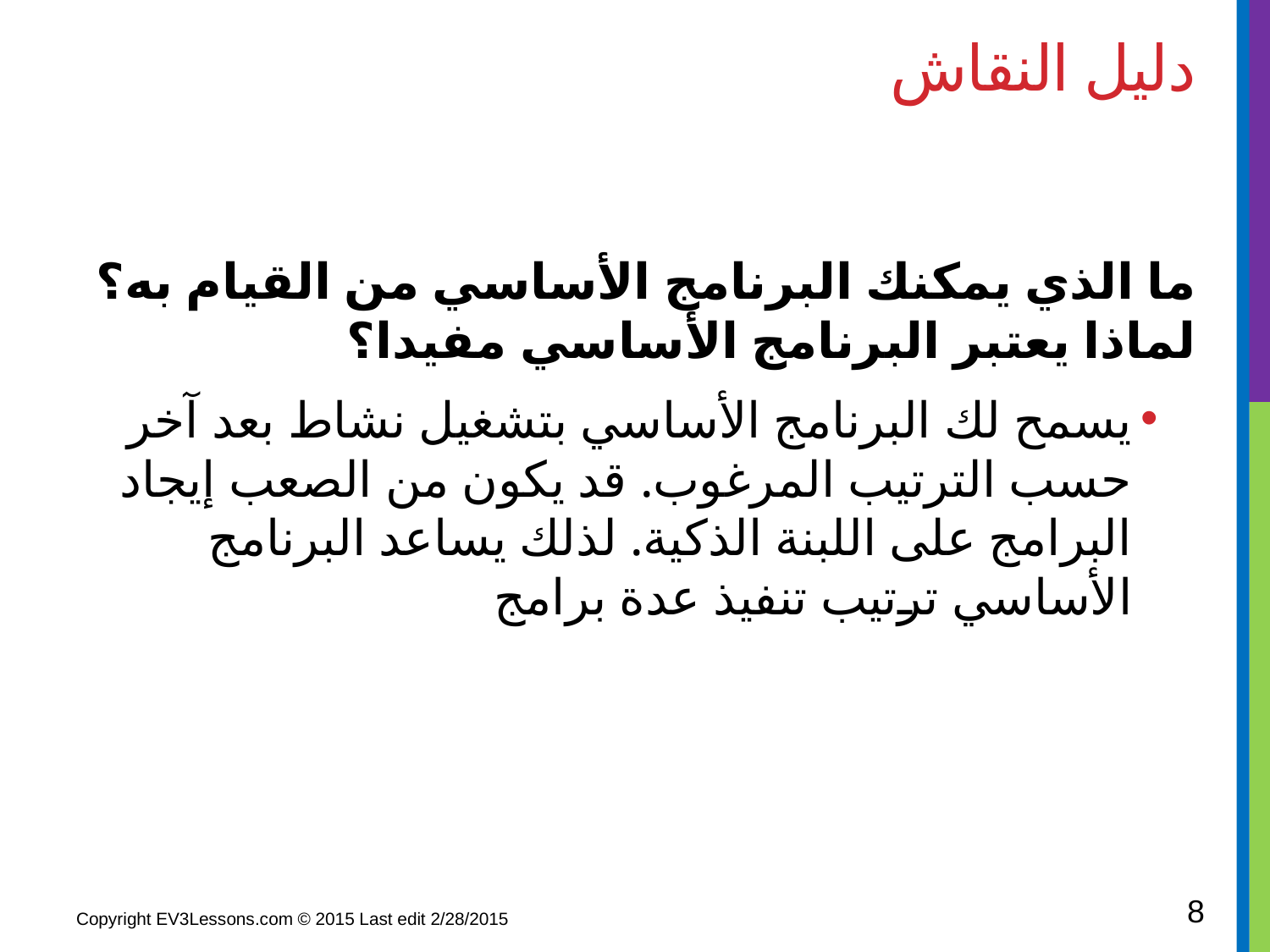

# دليل النقاش
ما الذي يمكنك البرنامج الأساسي من القيام به؟ لماذا يعتبر البرنامج الأساسي مفيدا؟
يسمح لك البرنامج الأساسي بتشغيل نشاط بعد آخر حسب الترتيب المرغوب. قد يكون من الصعب إيجاد البرامج على اللبنة الذكية. لذلك يساعد البرنامج الأساسي ترتيب تنفيذ عدة برامج
8
Copyright EV3Lessons.com © 2015 Last edit 2/28/2015